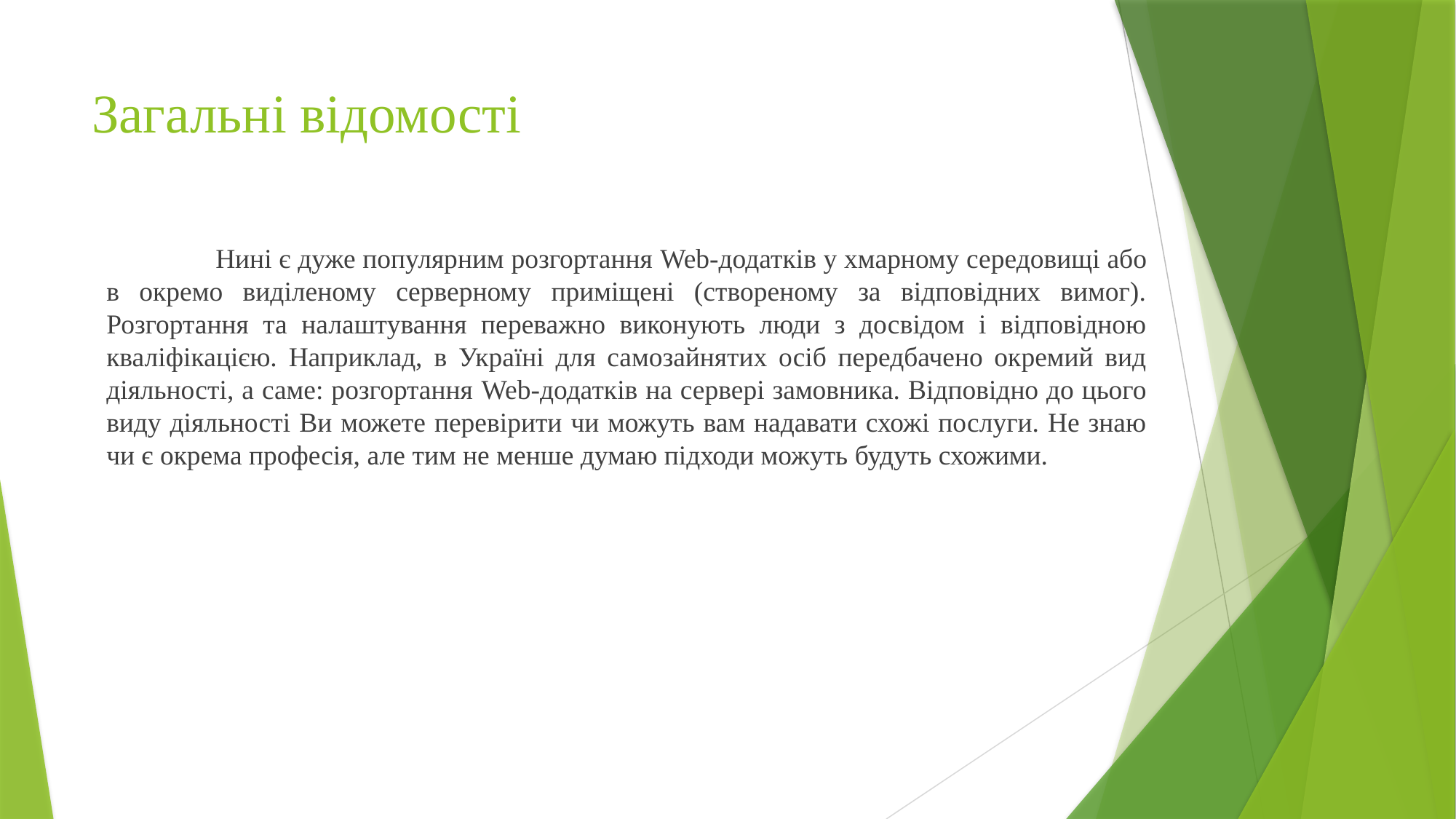

# Загальні відомості
	Нині є дуже популярним розгортання Web-додатків у хмарному середовищі або в окремо виділеному серверному приміщені (створеному за відповідних вимог). Розгортання та налаштування переважно виконують люди з досвідом і відповідною кваліфікацією. Наприклад, в Україні для самозайнятих осіб передбачено окремий вид діяльності, а саме: розгортання Web-додатків на сервері замовника. Відповідно до цього виду діяльності Ви можете перевірити чи можуть вам надавати схожі послуги. Не знаю чи є окрема професія, але тим не менше думаю підходи можуть будуть схожими.